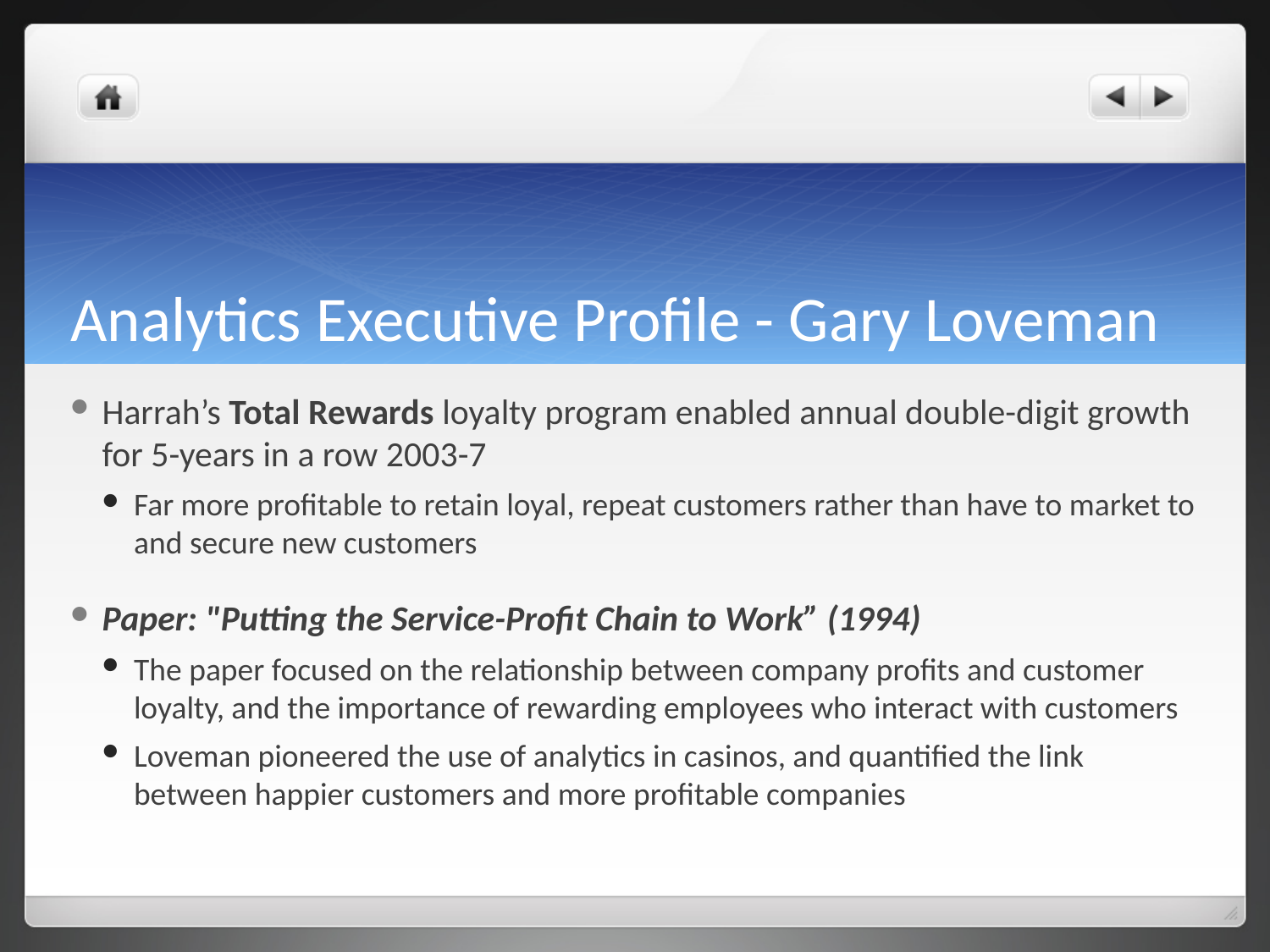

# Analytics Executive Profile - Gary Loveman
Harrah’s Total Rewards loyalty program enabled annual double-digit growth for 5-years in a row 2003-7
Far more profitable to retain loyal, repeat customers rather than have to market to and secure new customers
Paper: "Putting the Service-Profit Chain to Work” (1994)
The paper focused on the relationship between company profits and customer loyalty, and the importance of rewarding employees who interact with customers
Loveman pioneered the use of analytics in casinos, and quantified the link between happier customers and more profitable companies